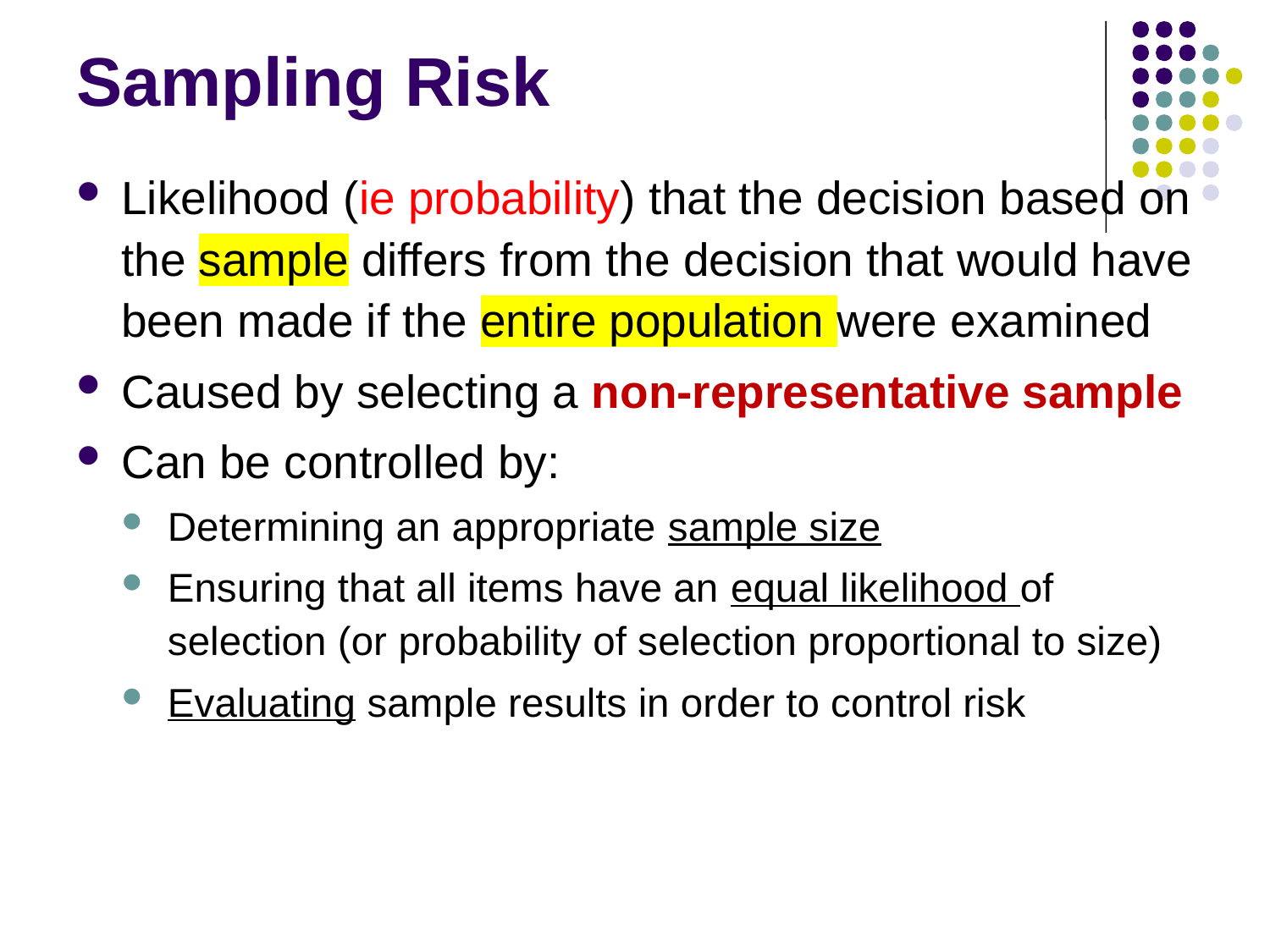

# Sampling Risk
Likelihood (ie probability) that the decision based on the sample differs from the decision that would have been made if the entire population were examined
Caused by selecting a non-representative sample
Can be controlled by:
Determining an appropriate sample size
Ensuring that all items have an equal likelihood of selection (or probability of selection proportional to size)
Evaluating sample results in order to control risk